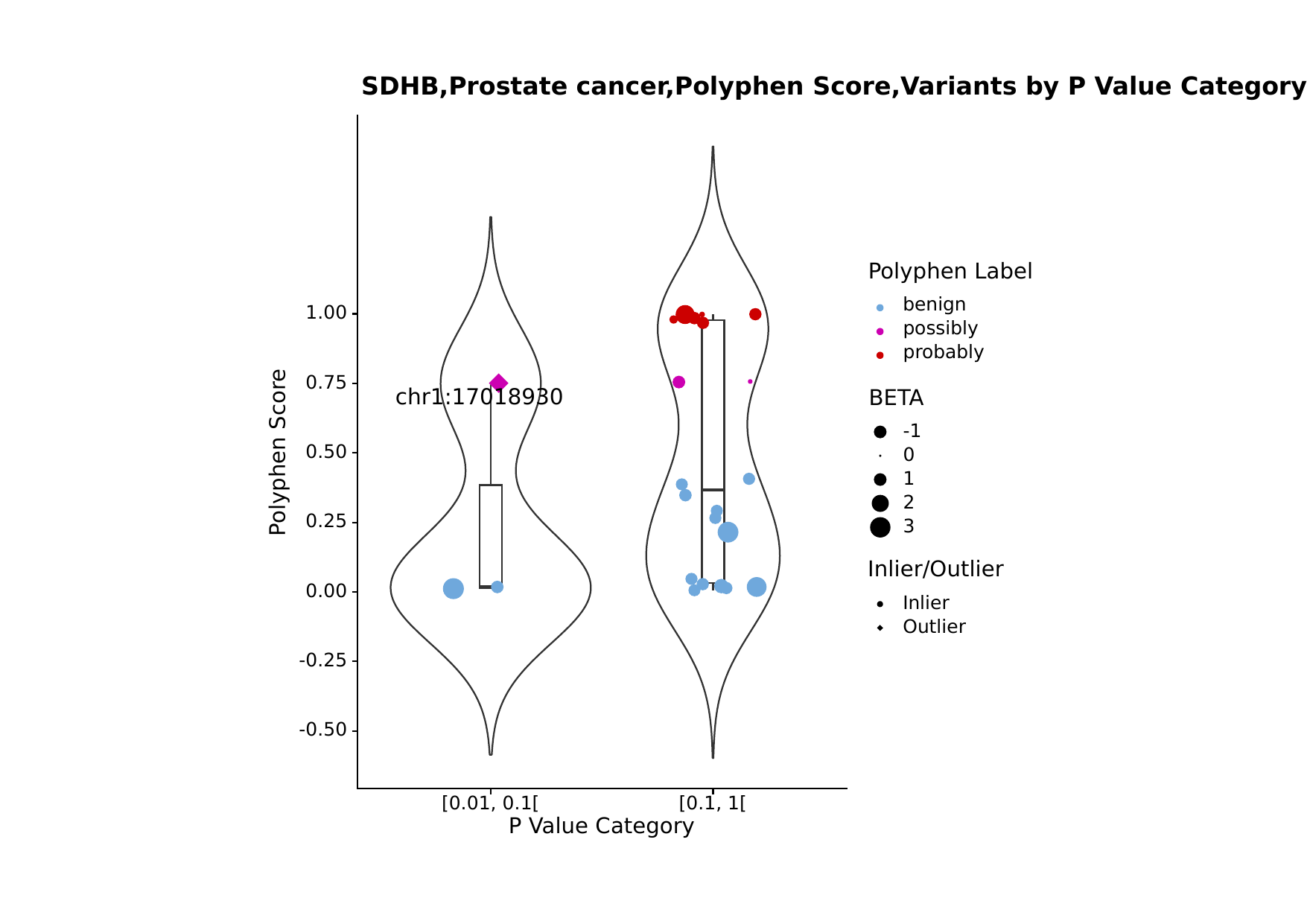

SDHB,Prostate cancer,Polyphen Score,Variants by P Value Category

Polyphen Label
benign

1.00

possibly

probably

0.75

chr1:17018930
BETA
-1

Polyphen Score
0.50
0

1

2

0.25

3

Inlier/Outlier

0.00

Inlier

Outlier

-0.25

-0.50

[0.01, 0.1[
[0.1, 1[
P Value Category